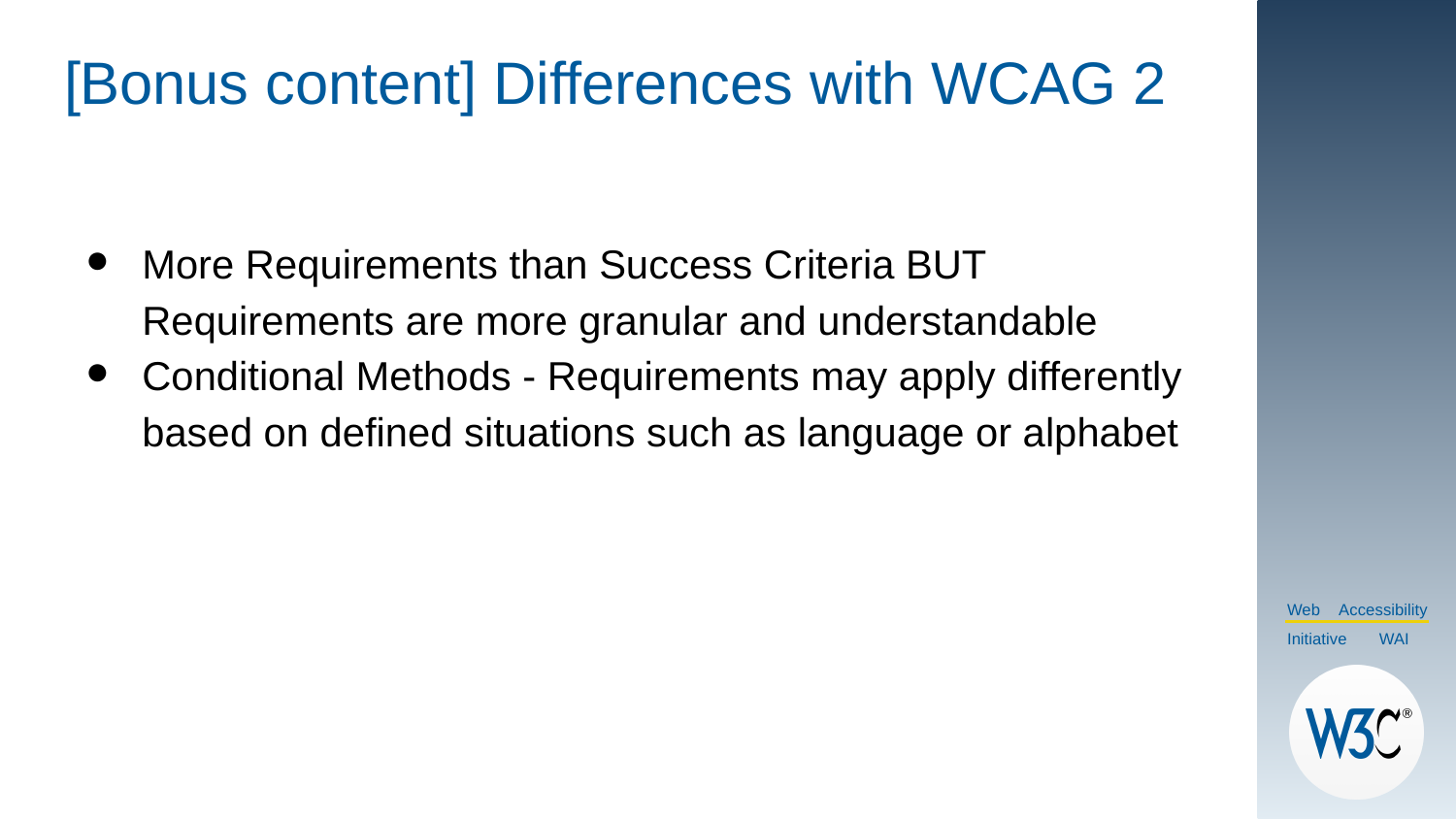

# [Bonus content] Differences with WCAG 2
More Requirements than Success Criteria BUT Requirements are more granular and understandable
Conditional Methods - Requirements may apply differently based on defined situations such as language or alphabet